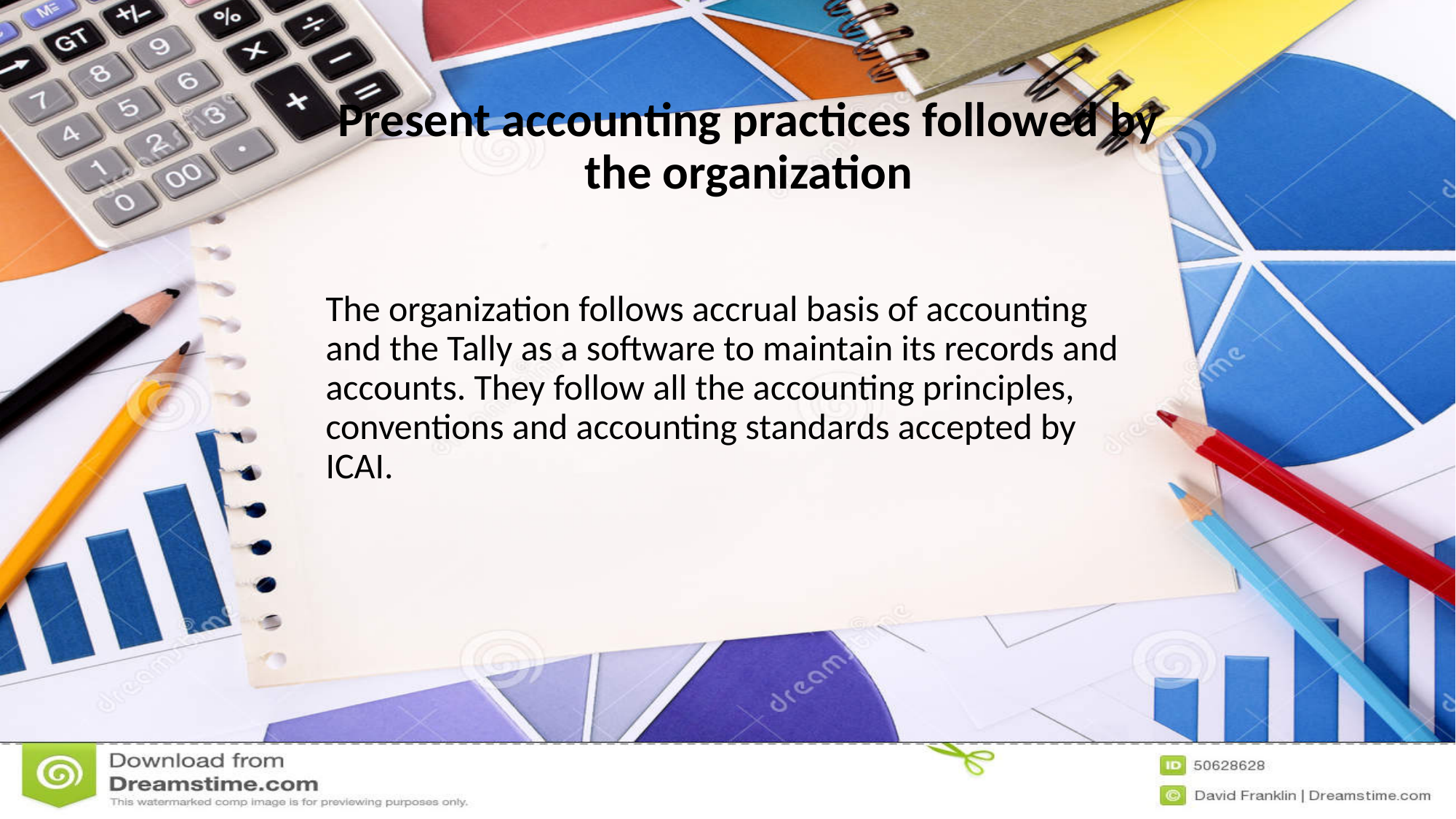

# Present accounting practices followed by the organization
The organization follows accrual basis of accounting and the Tally as a software to maintain its records and accounts. They follow all the accounting principles, conventions and accounting standards accepted by ICAI.